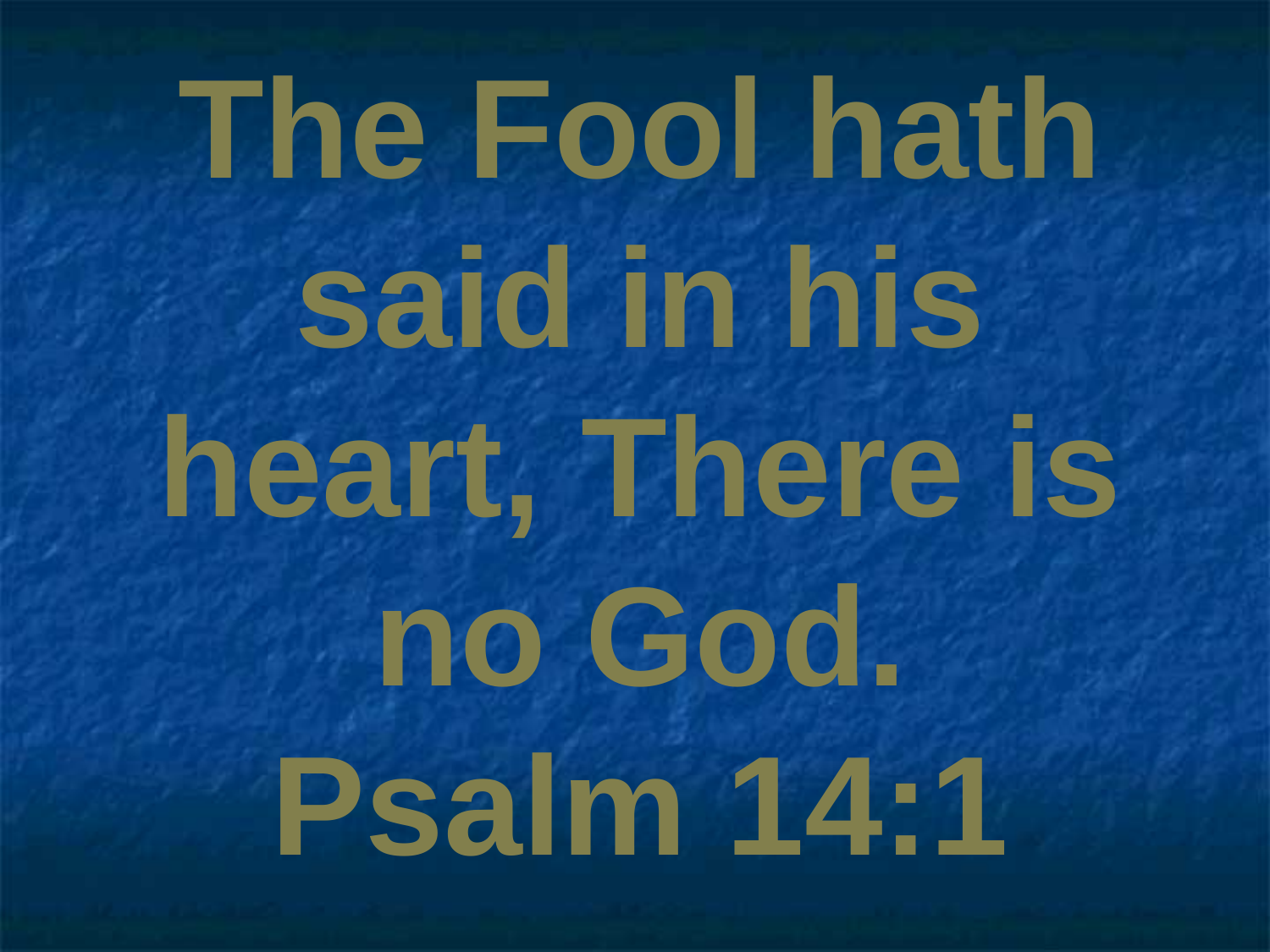

# The Fool hath said in his heart, There is no God. Psalm 14:1